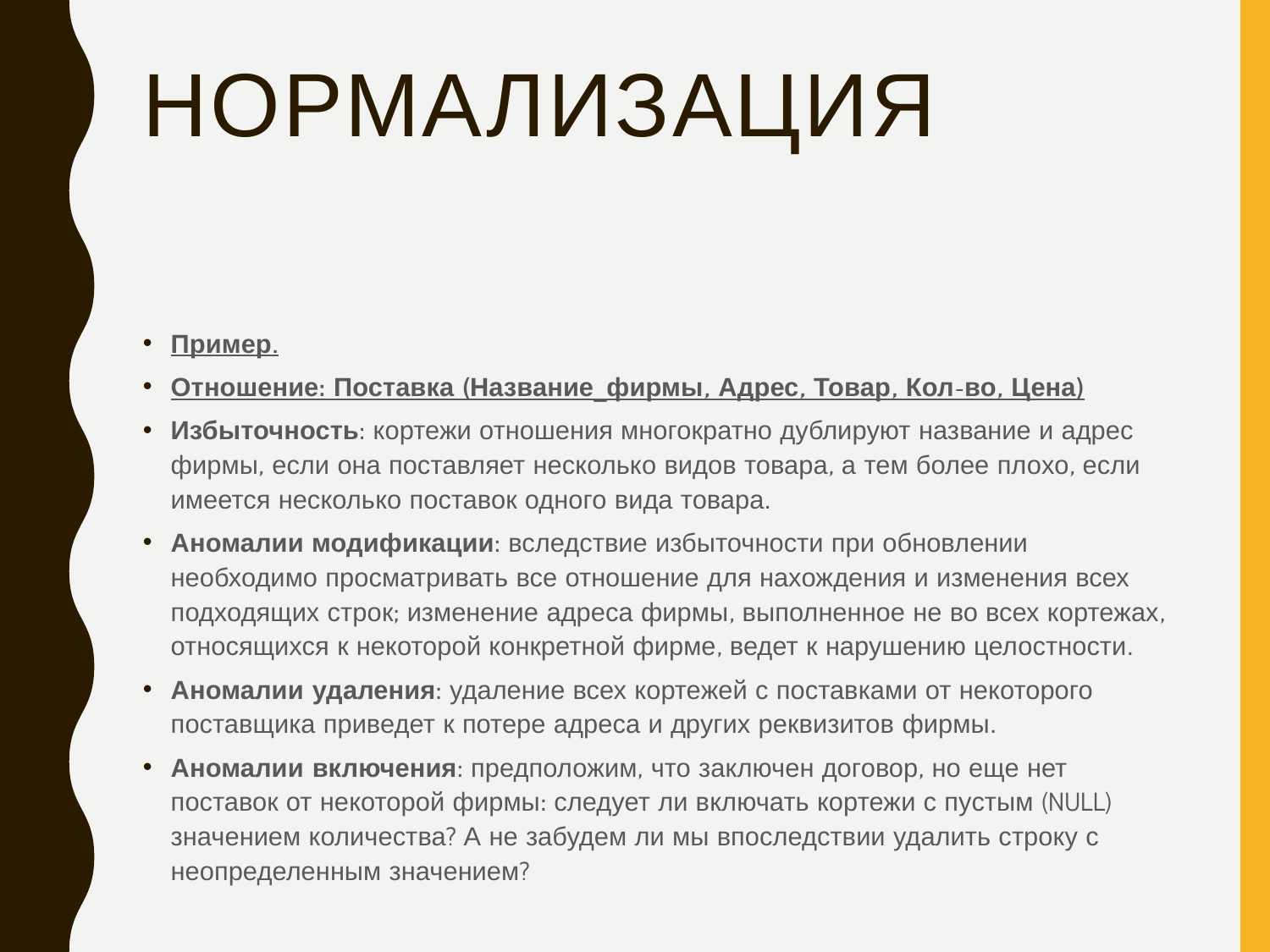

# нормализация
Пример.
Отношение: Поставка (Название_фирмы, Адрес, Товар, Кол-во, Цена)
Избыточность: кортежи отношения многократно дублируют название и адрес фирмы, если она поставляет несколько видов товара, а тем более плохо, если имеется несколько поставок одного вида товара.
Аномалии модификации: вследствие избыточности при обновлении необходимо просматривать все отношение для нахождения и изменения всех подходящих строк; изменение адреса фирмы, выполненное не во всех кортежах, относящихся к некоторой конкретной фирме, ведет к нарушению целостности.
Аномалии удаления: удаление всех кортежей с поставками от некоторого поставщика приведет к потере адреса и других реквизитов фирмы.
Аномалии включения: предположим, что заключен договор, но еще нет поставок от некоторой фирмы: следует ли включать кортежи с пустым (NULL) значением количества? А не забудем ли мы впоследствии удалить строку с неопределенным значением?